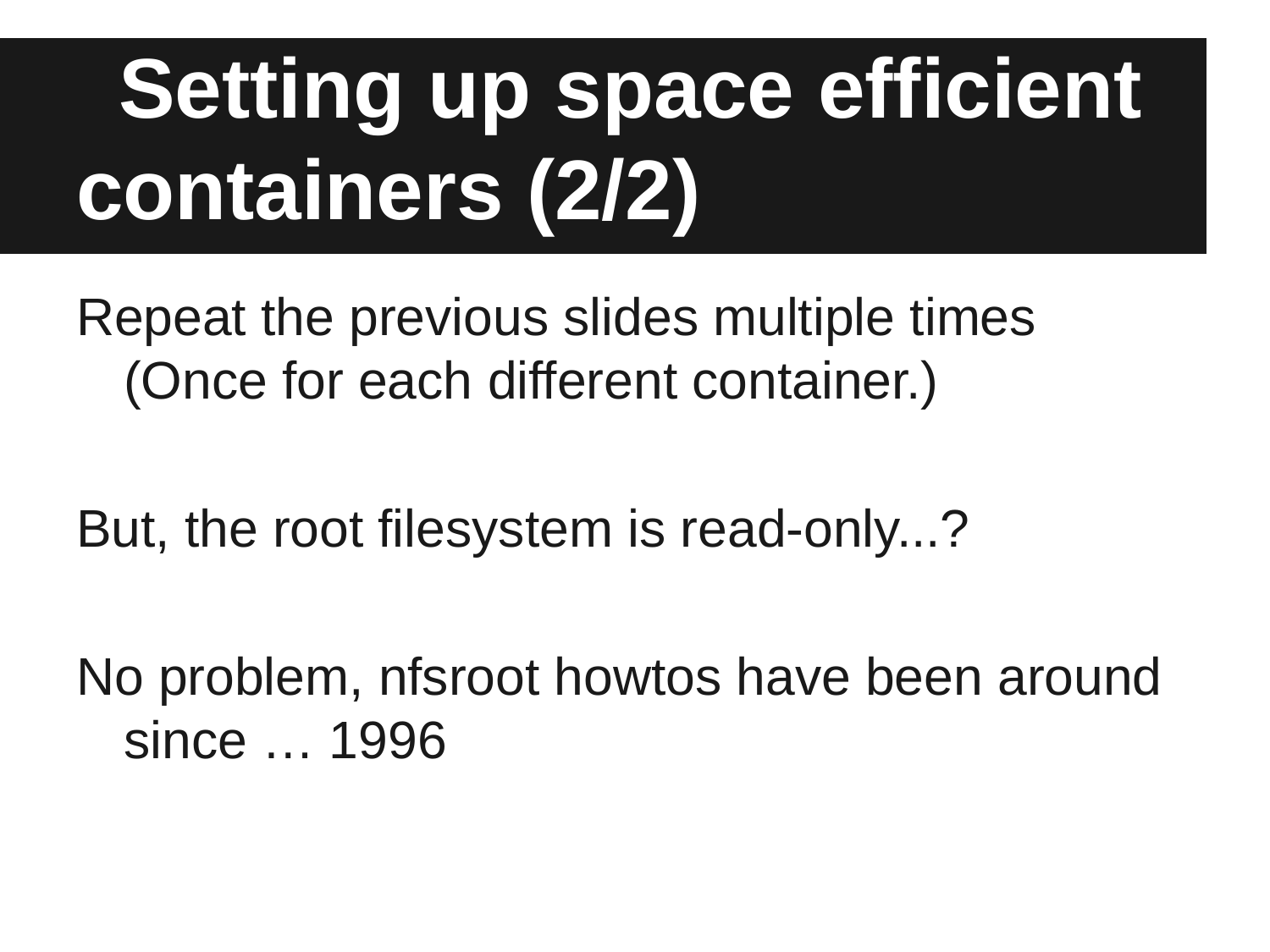

# Setting up space efficient containers (2/2)
Repeat the previous slides multiple times
(Once for each different container.)

But, the root filesystem is read-only...?

No problem, nfsroot howtos have been around since … 1996